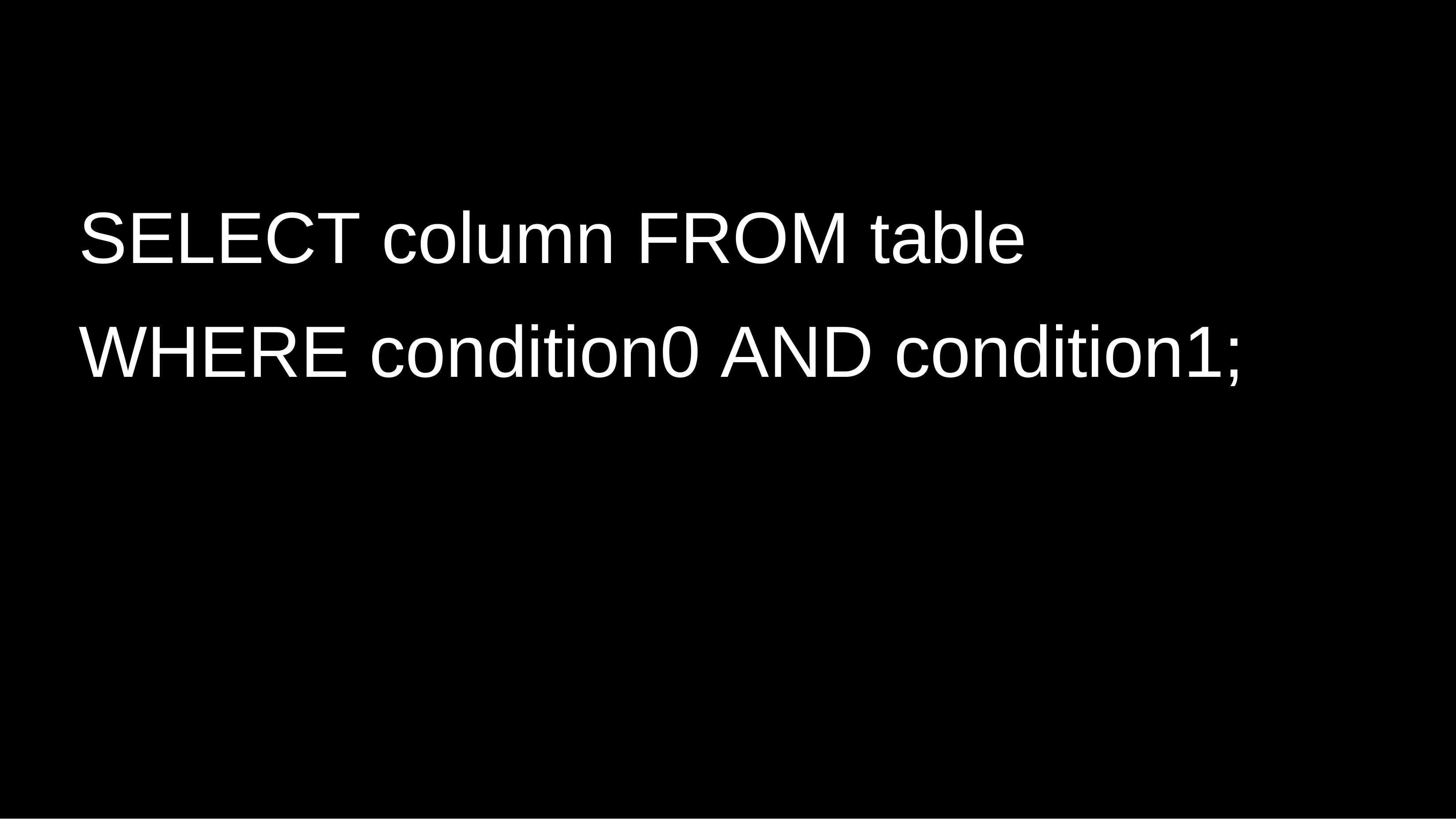

# SELECT column FROM table
WHERE condition0 AND condition1;